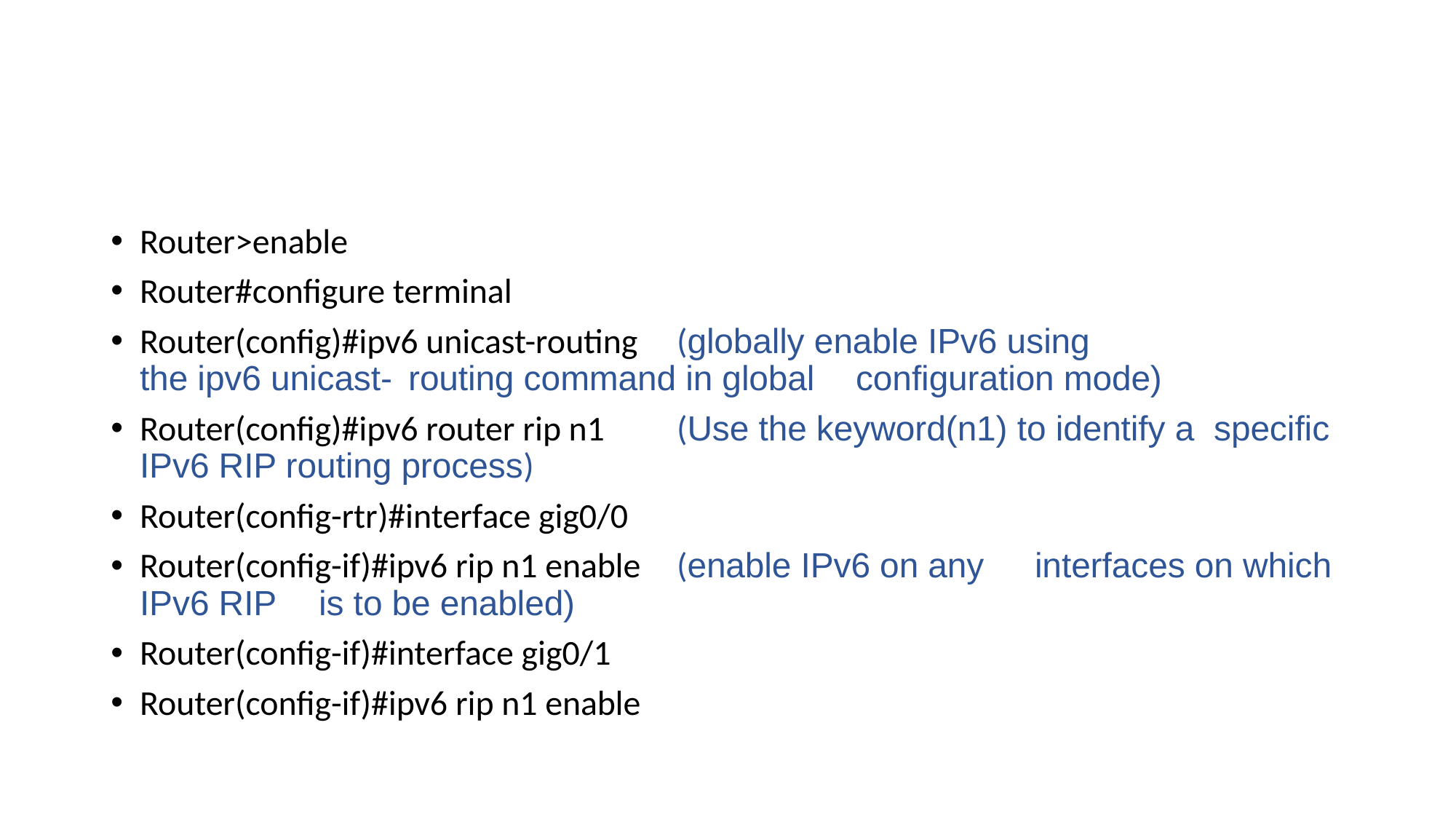

#
Router>enable
Router#configure terminal
Router(config)#ipv6 unicast-routing		(globally enable IPv6 using 								the ipv6 unicast-									routing command in global 								configuration mode)
Router(config)#ipv6 router rip n1		(Use the keyword(n1) to identify a 							specific IPv6 RIP routing process)
Router(config-rtr)#interface gig0/0
Router(config-if)#ipv6 rip n1 enable		(enable IPv6 on any 									interfaces on which IPv6 RIP 								is to be enabled)
Router(config-if)#interface gig0/1
Router(config-if)#ipv6 rip n1 enable